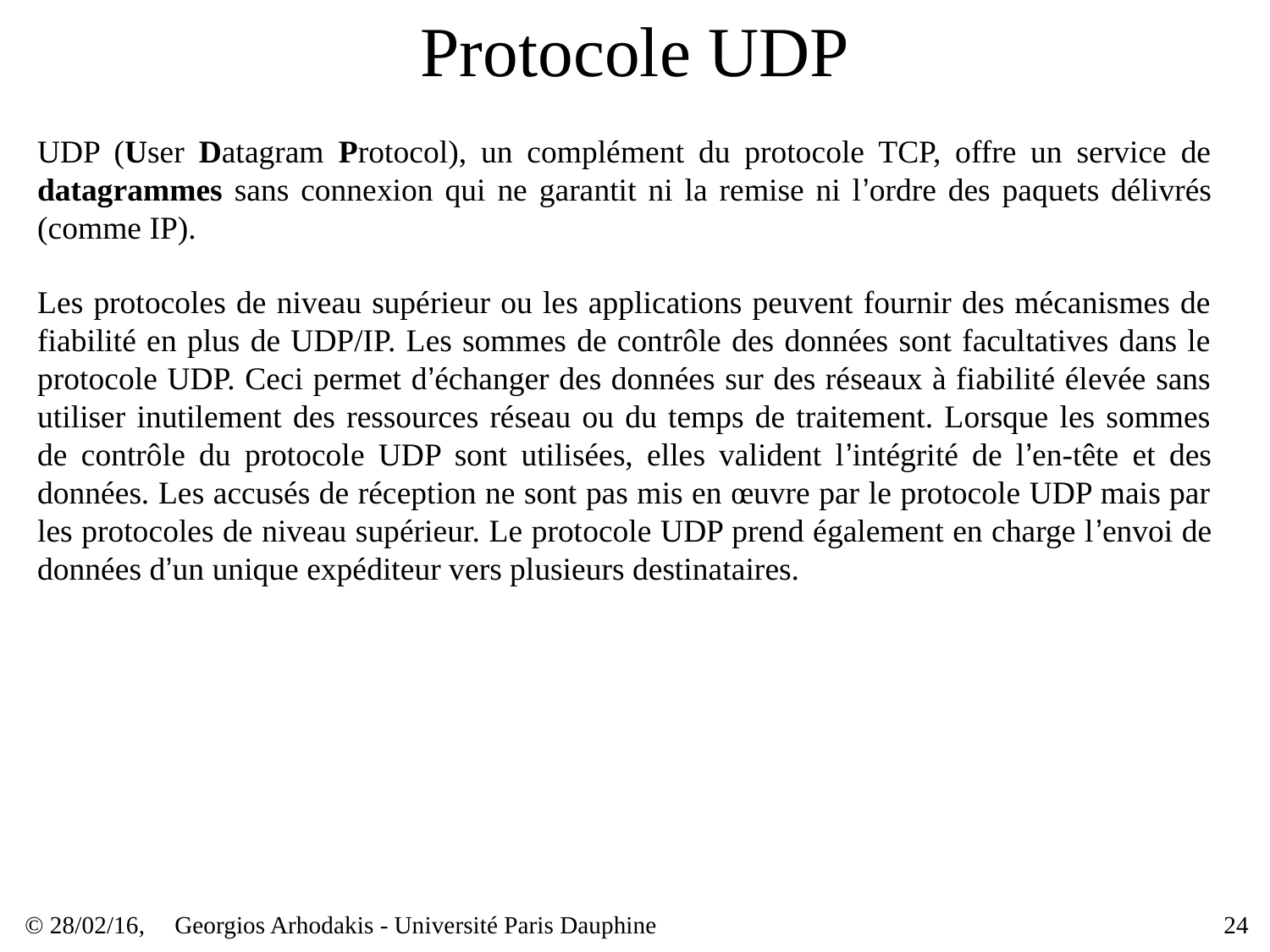

# Protocole UDP
UDP (User Datagram Protocol), un complément du protocole TCP, offre un service de datagrammes sans connexion qui ne garantit ni la remise ni l’ordre des paquets délivrés (comme IP).
Les protocoles de niveau supérieur ou les applications peuvent fournir des mécanismes de fiabilité en plus de UDP/IP. Les sommes de contrôle des données sont facultatives dans le protocole UDP. Ceci permet d’échanger des données sur des réseaux à fiabilité élevée sans utiliser inutilement des ressources réseau ou du temps de traitement. Lorsque les sommes de contrôle du protocole UDP sont utilisées, elles valident l’intégrité de l’en-tête et des données. Les accusés de réception ne sont pas mis en œuvre par le protocole UDP mais par les protocoles de niveau supérieur. Le protocole UDP prend également en charge l’envoi de données d’un unique expéditeur vers plusieurs destinataires.
© 28/02/16,
Georgios Arhodakis - Université Paris Dauphine
24